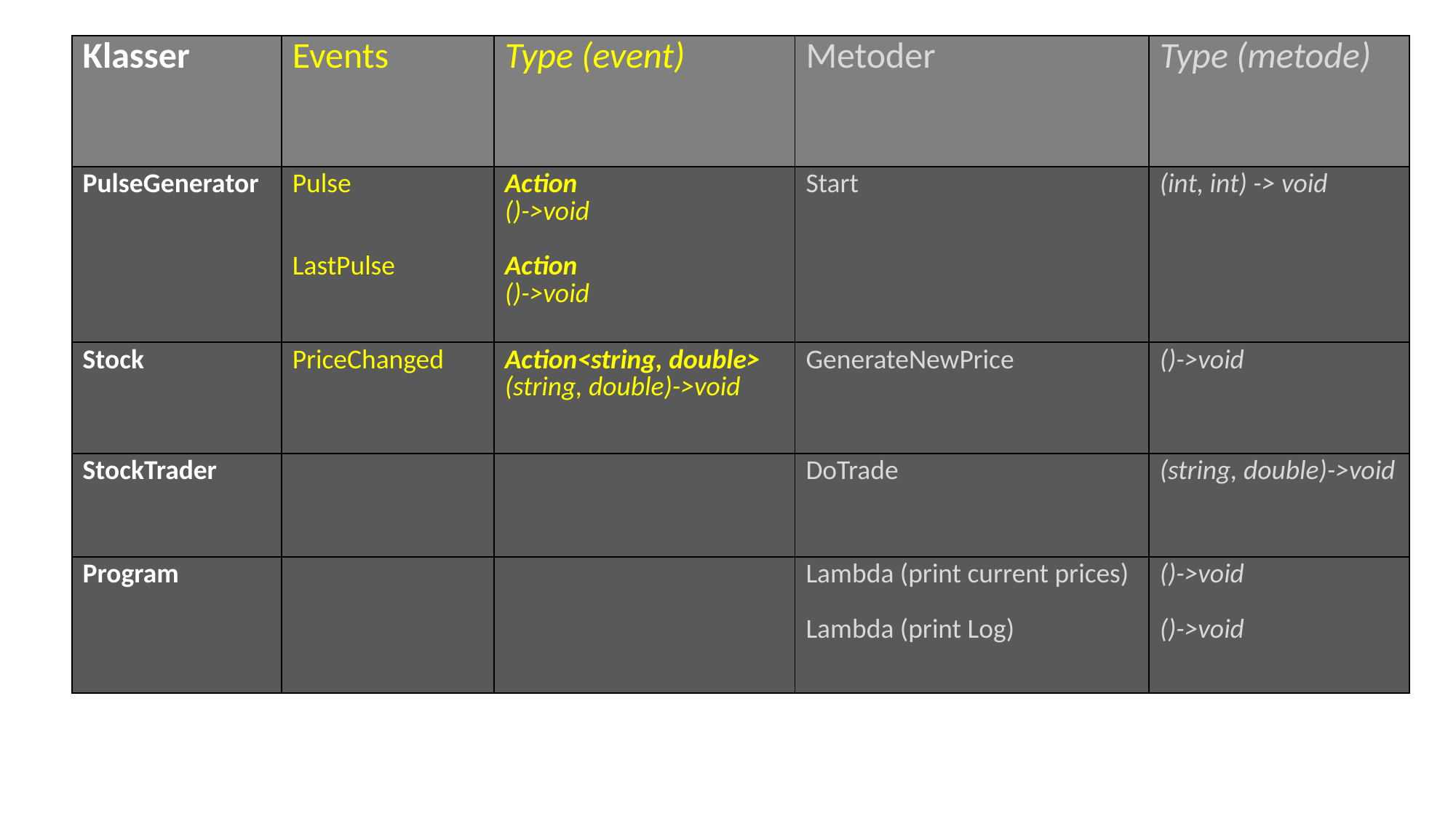

| Klasser | Events | Type (event) | Metoder | Type (metode) |
| --- | --- | --- | --- | --- |
| PulseGenerator | Pulse LastPulse | Action ()->void Action ()->void | Start | (int, int) -> void |
| Stock | PriceChanged | Action<string, double> (string, double)->void | GenerateNewPrice | ()->void |
| StockTrader |  |  | DoTrade | (string, double)->void |
| Program |  |  | Lambda (print current prices) Lambda (print Log) | ()->void ()->void |